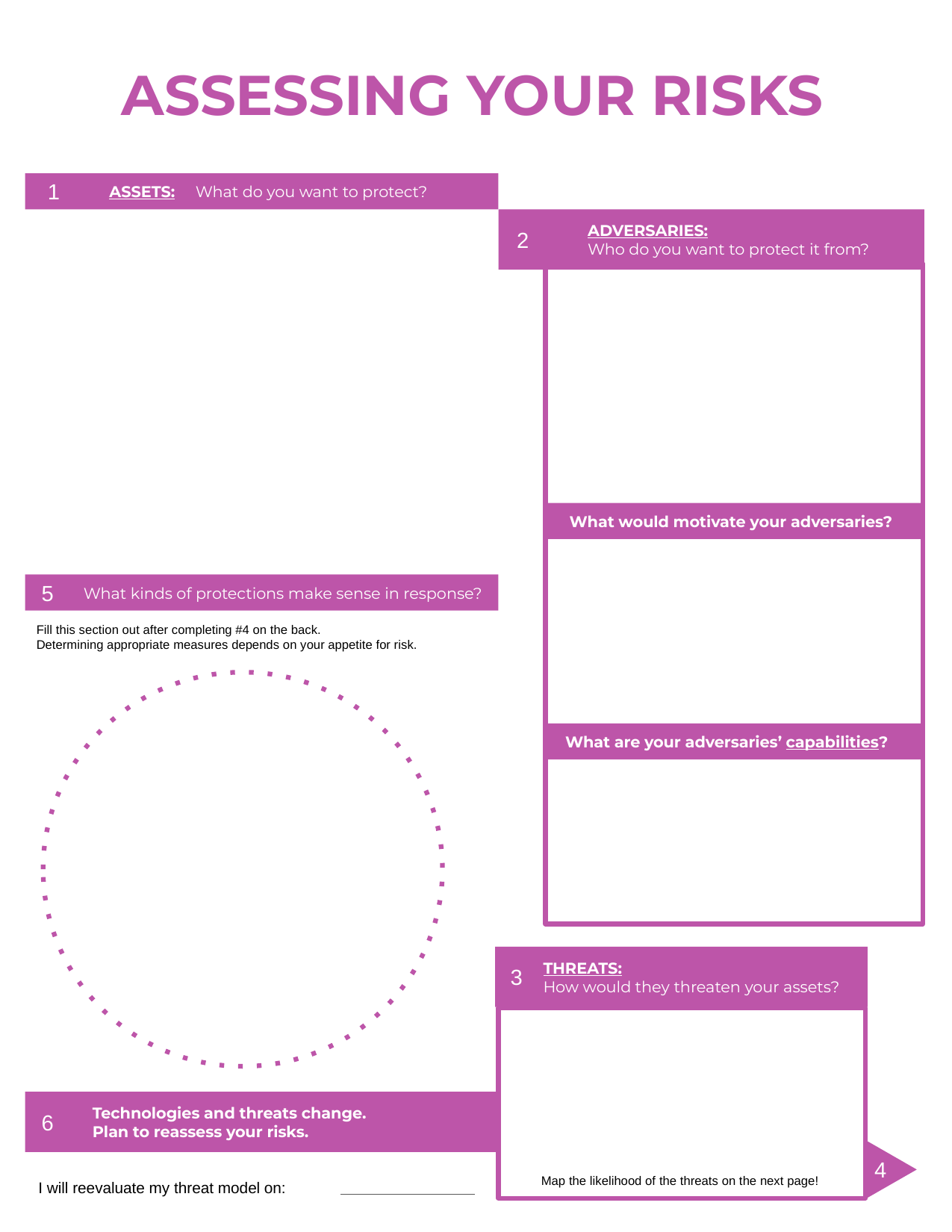

ASSESSING YOUR RISKS
                 ASSETS:     What do you want to protect?
 1
                   ADVERSARIES:
                   Who do you want to protect it from?
 2

   What would motivate your adversaries?
           What kinds of protections make sense in response?
5
Fill this section out after completing #4 on the back.
Determining appropriate measures depends on your appetite for risk.

  What are your adversaries’ capabilities?
         THREATS:
         How would they threaten your assets?
3
 3
3

Technologies and threats change.
Plan to reassess your risks.
6

4
      Map the likelihood of the threats on the next page!
I will reevaluate my threat model on: